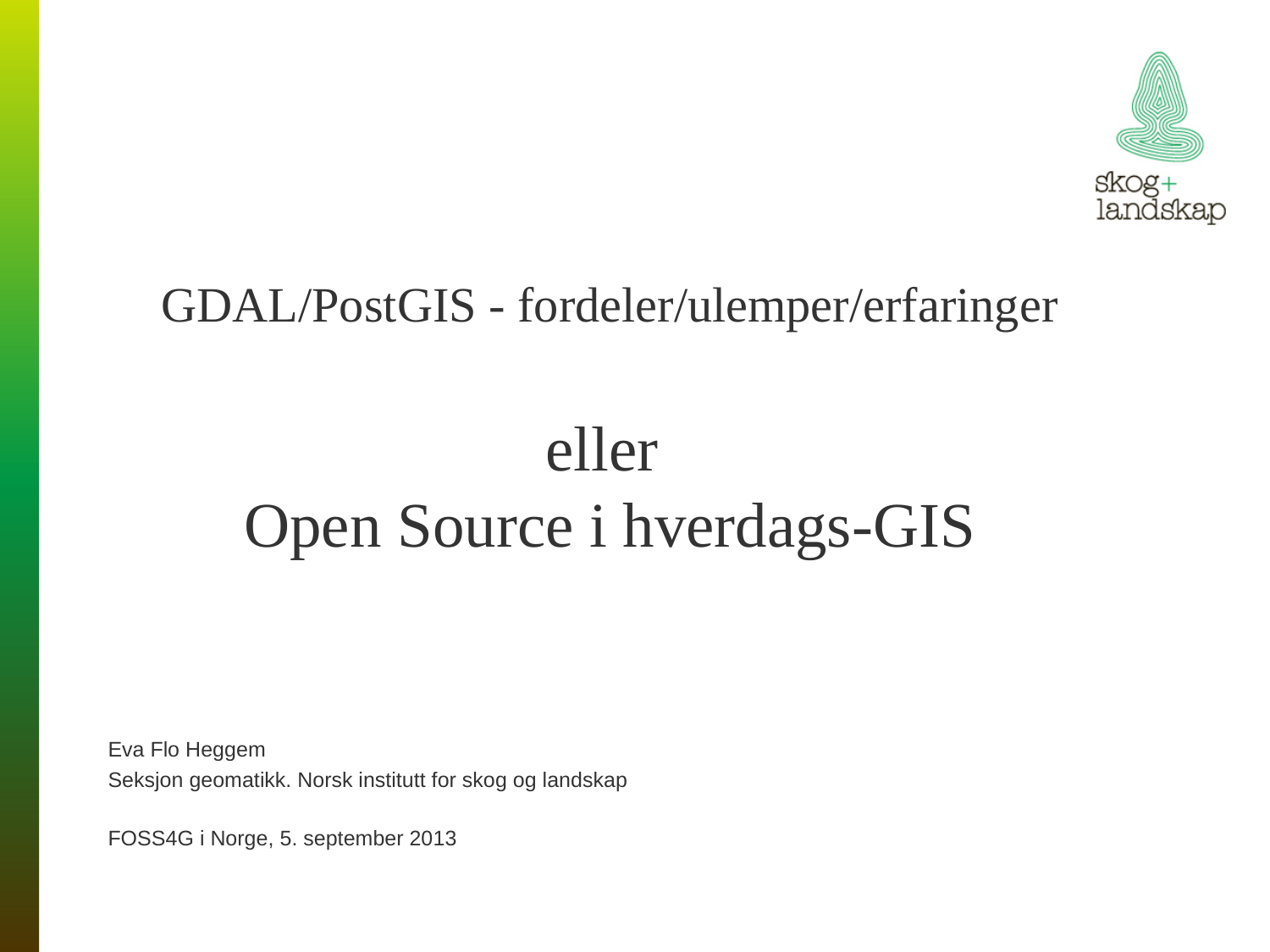

# GDAL/PostGIS - fordeler/ulemper/erfaringer eller Open Source i hverdags-GIS
Eva Flo Heggem
Seksjon geomatikk. Norsk institutt for skog og landskap

FOSS4G i Norge, 5. september 2013